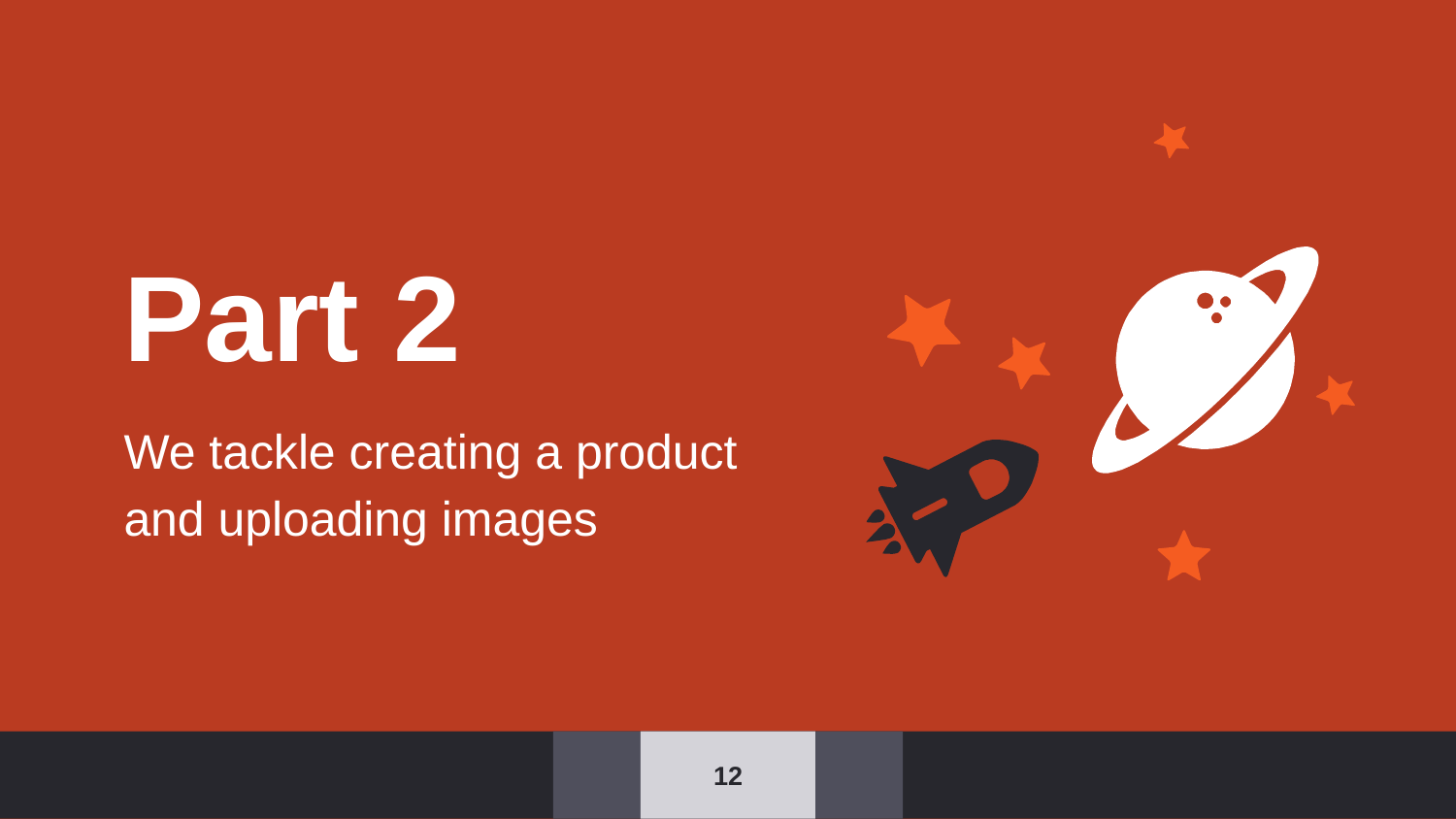

Part 2

We tackle creating a product and uploading images

12